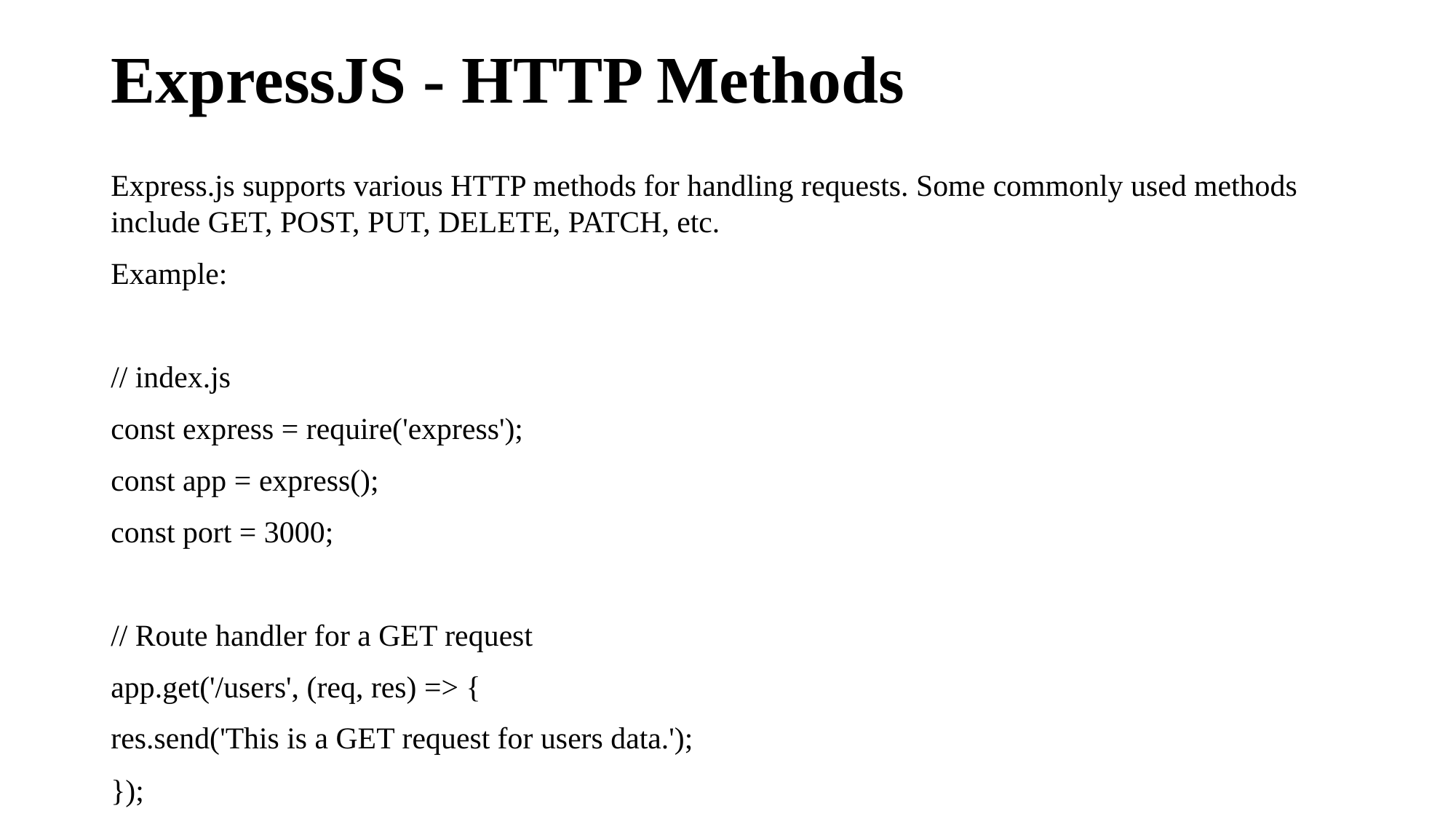

# ExpressJS - HTTP Methods
Express.js supports various HTTP methods for handling requests. Some commonly used methods include GET, POST, PUT, DELETE, PATCH, etc.
Example:

// index.js
const express = require('express');
const app = express();
const port = 3000;

// Route handler for a GET request
app.get('/users', (req, res) => {
res.send('This is a GET request for users data.');
});